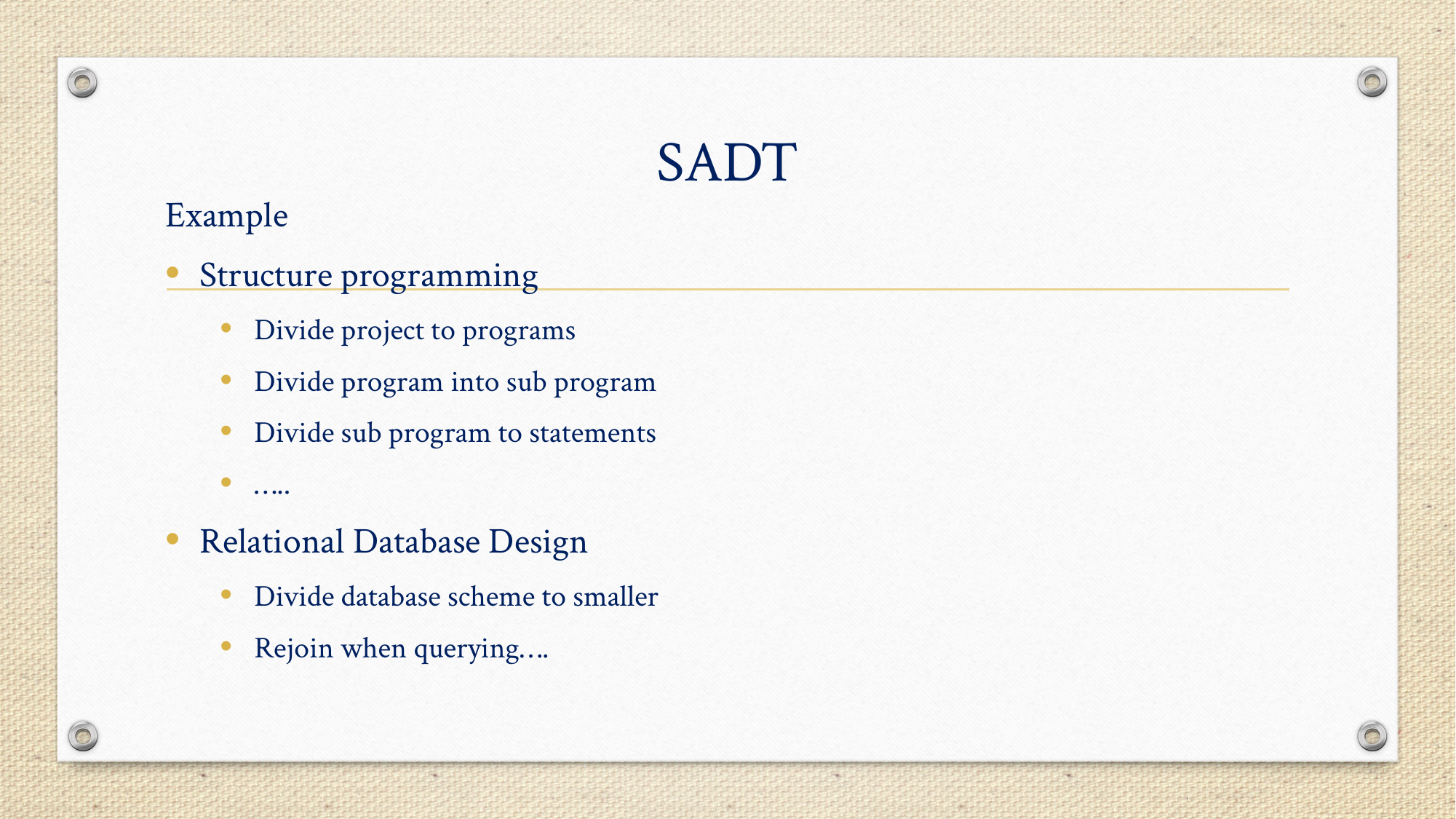

# SADT
Example
Structure programming
Divide project to programs
Divide program into sub program
Divide sub program to statements
…..
Relational Database Design
Divide database scheme to smaller
Rejoin when querying….